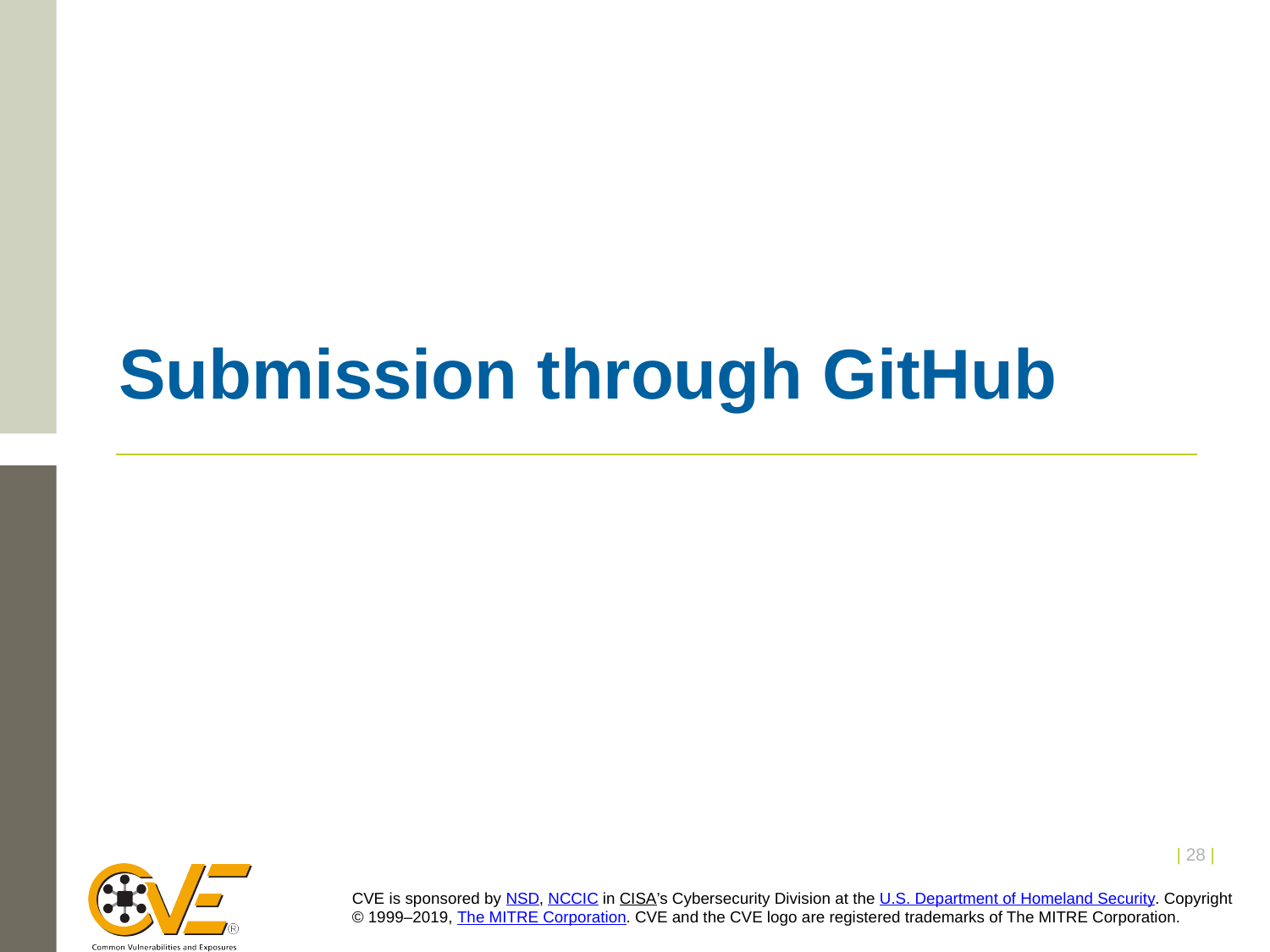

# Submission through GitHub
| 28 |